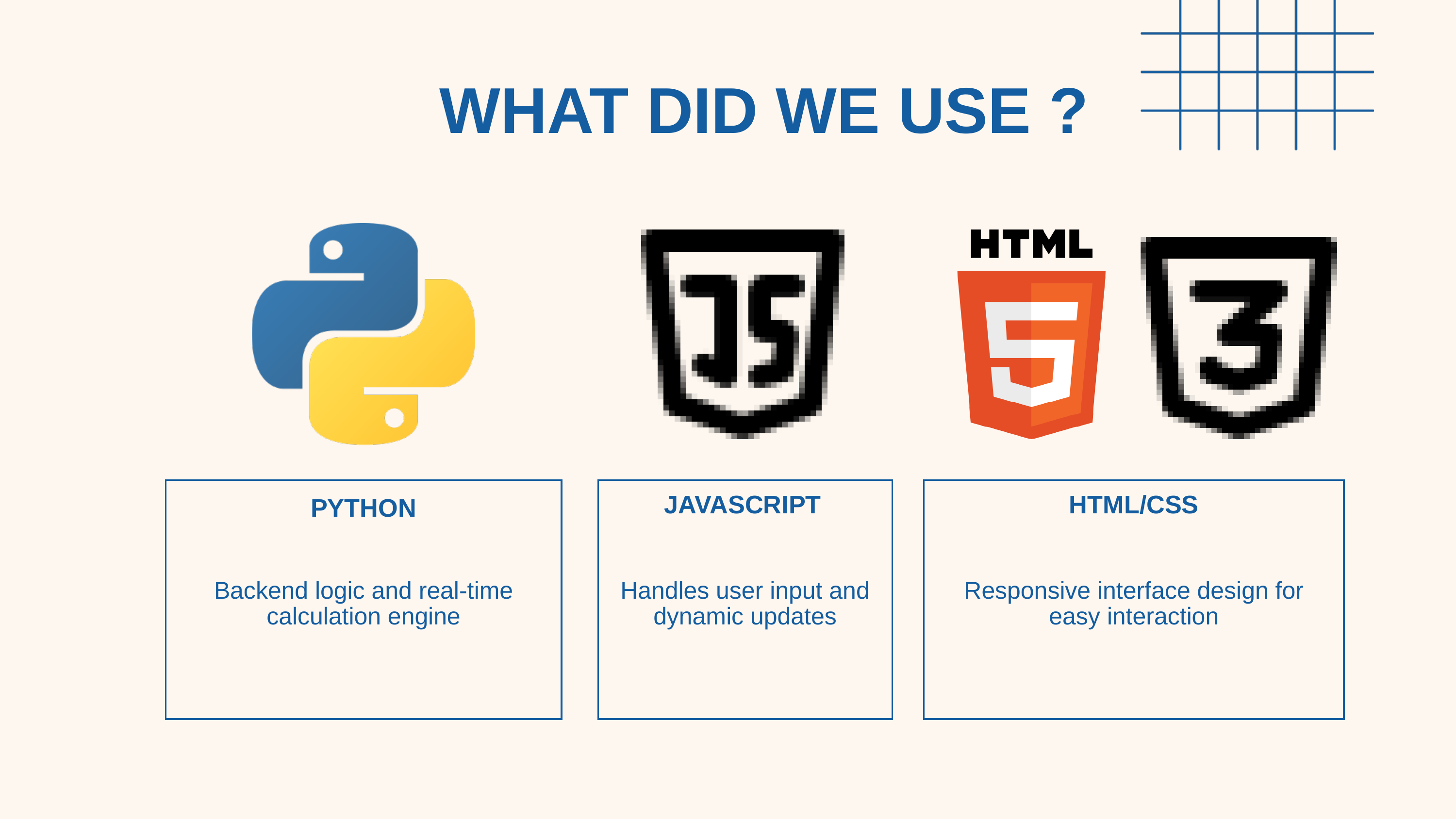

WHAT DID WE USE ?

Backend logic and real-time calculation engine

Handles user input and dynamic updates

Responsive interface design for easy interaction
HTML/CSS
JAVASCRIPT
PYTHON